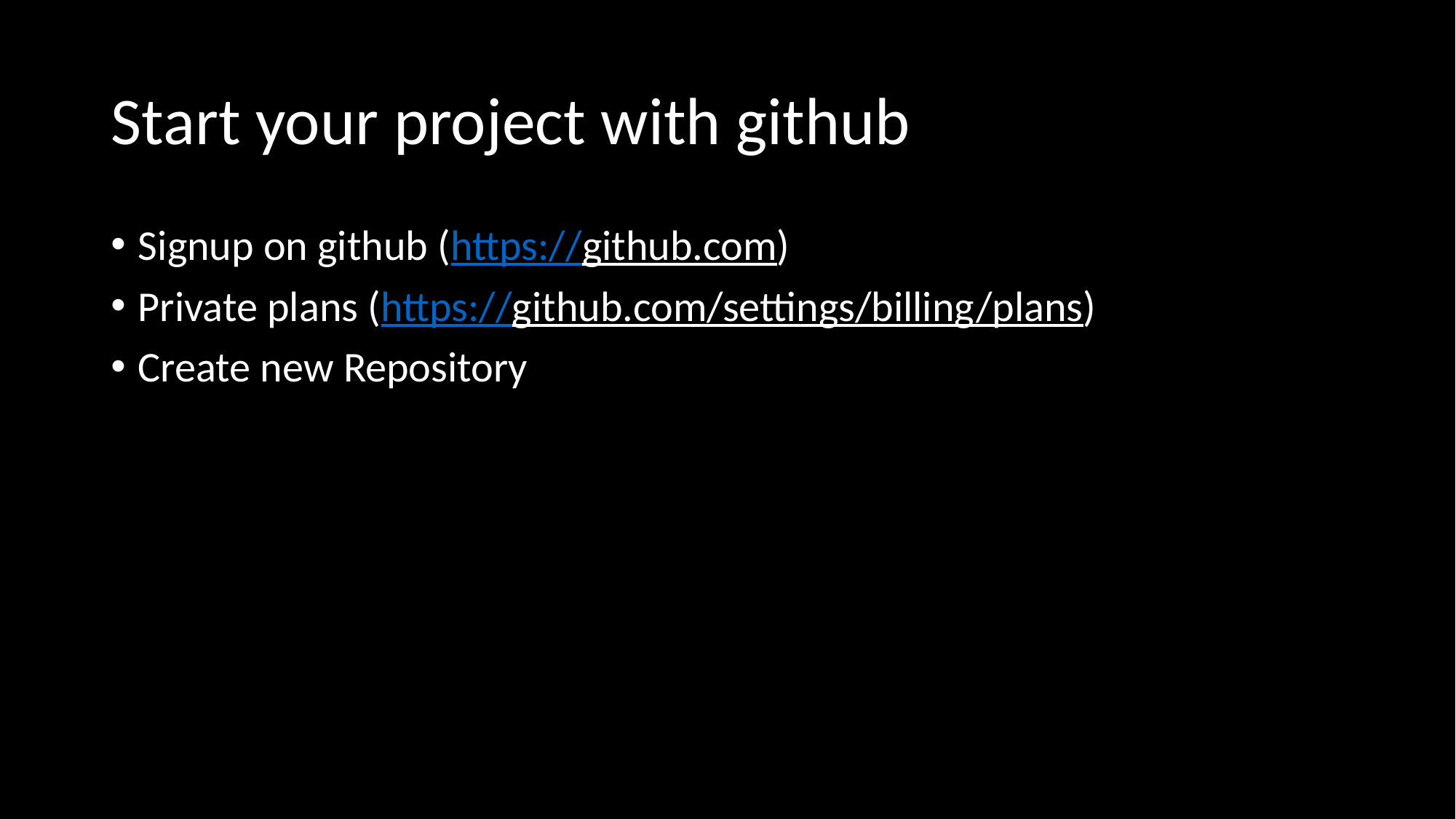

# Start your project with github
Signup on github (https://github.com)
Private plans (https://github.com/settings/billing/plans)
Create new Repository